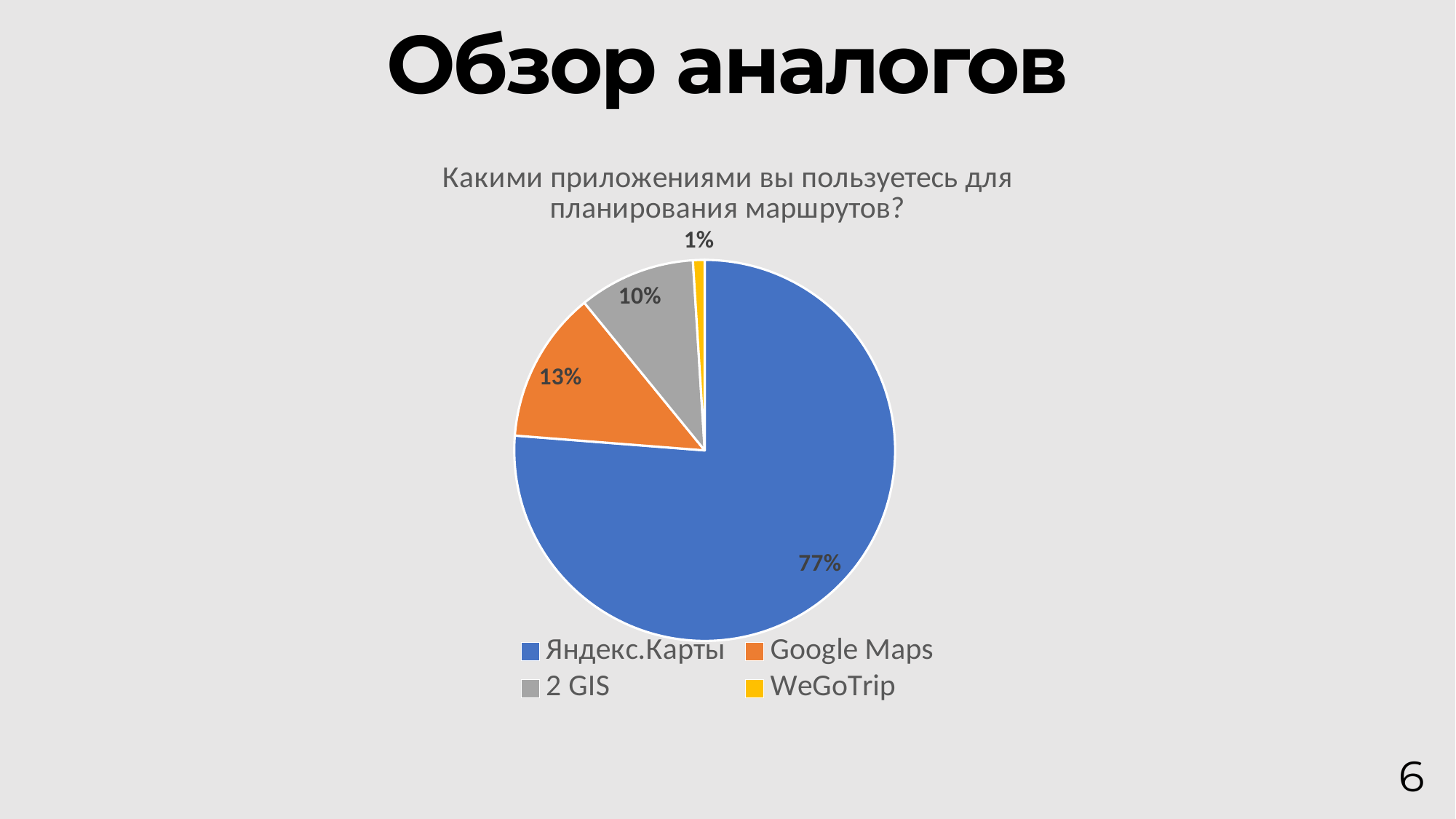

# Обзор аналогов

### Chart: Какими приложениями вы пользуетесь для планирования маршрутов?

| Category | Столбец1 | Столбец2 |
|---|---|---|
| Яндекс.Карты | 0.77 | None |
| Google Maps | 0.13 | None |
| 2 GIS | 0.1 | None |
| WeGoTrip | 0.01 | None |
6